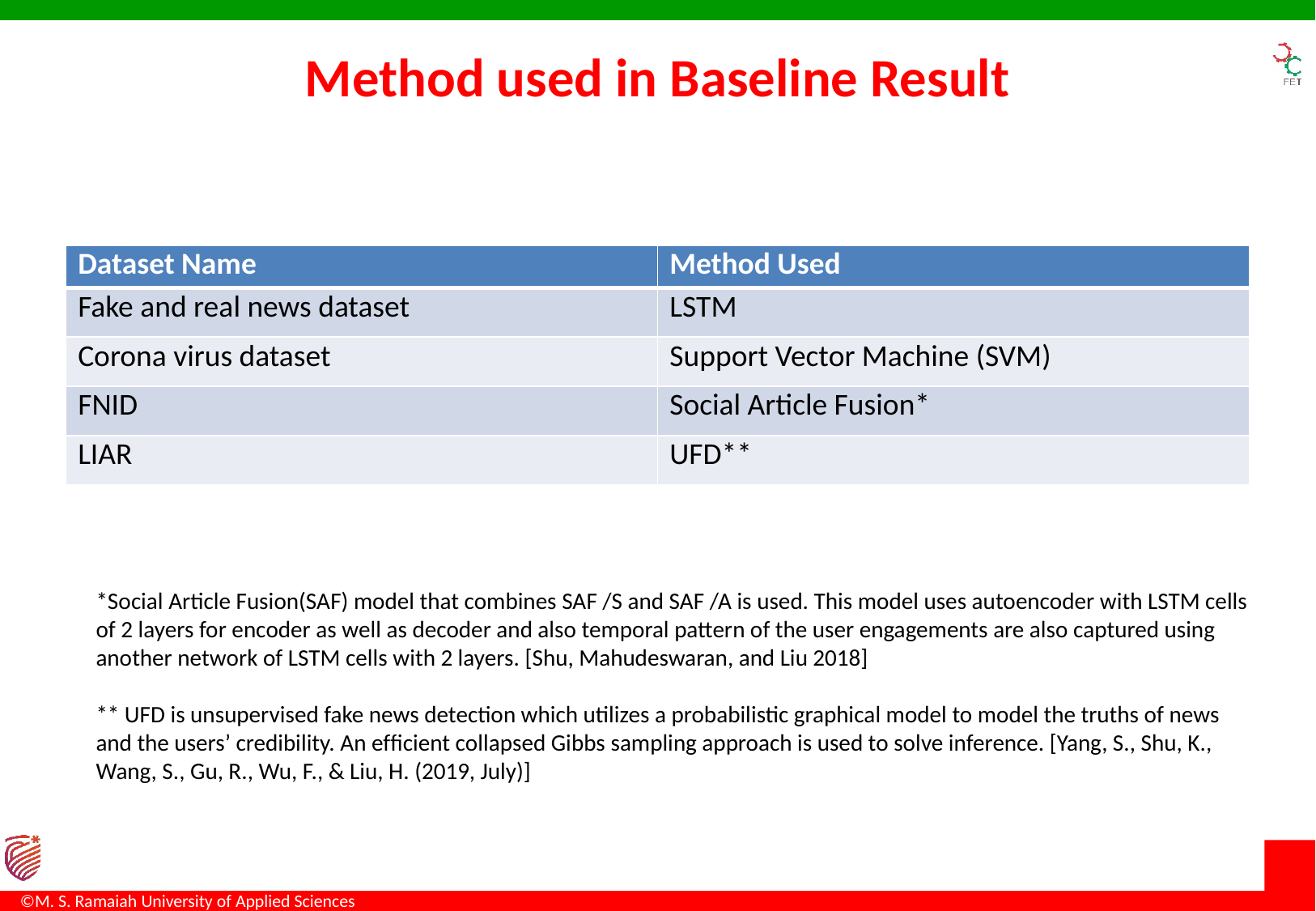

# Method used in Baseline Result
| Dataset Name | Method Used |
| --- | --- |
| Fake and real news dataset | LSTM |
| Corona virus dataset | Support Vector Machine (SVM) |
| FNID | Social Article Fusion\* |
| LIAR | UFD\*\* |
*Social Article Fusion(SAF) model that combines SAF /S and SAF /A is used. This model uses autoencoder with LSTM cells of 2 layers for encoder as well as decoder and also temporal pattern of the user engagements are also captured using another network of LSTM cells with 2 layers. [Shu, Mahudeswaran, and Liu 2018]

** UFD is unsupervised fake news detection which utilizes a probabilistic graphical model to model the truths of news and the users’ credibility. An efﬁcient collapsed Gibbs sampling approach is used to solve inference. [Yang, S., Shu, K., Wang, S., Gu, R., Wu, F., & Liu, H. (2019, July)]